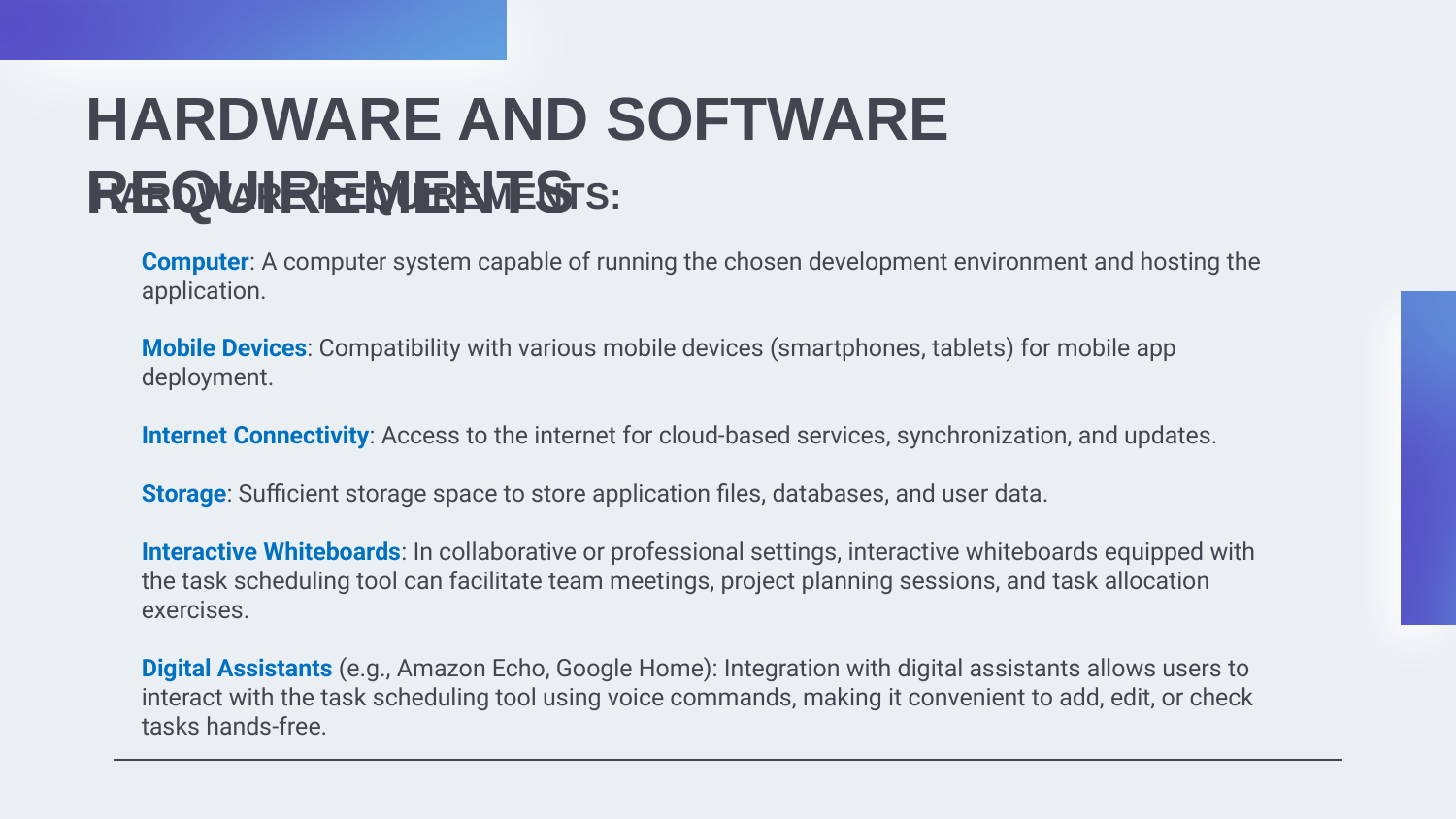

# HARDWARE AND SOFTWARE REQUIREMENTS
HARDWARE REQUIREMENTS:
Computer: A computer system capable of running the chosen development environment and hosting the application.

Mobile Devices: Compatibility with various mobile devices (smartphones, tablets) for mobile app deployment.

Internet Connectivity: Access to the internet for cloud-based services, synchronization, and updates.

Storage: Sufficient storage space to store application files, databases, and user data.

Interactive Whiteboards: In collaborative or professional settings, interactive whiteboards equipped with the task scheduling tool can facilitate team meetings, project planning sessions, and task allocation exercises.

Digital Assistants (e.g., Amazon Echo, Google Home): Integration with digital assistants allows users to interact with the task scheduling tool using voice commands, making it convenient to add, edit, or check tasks hands-free.